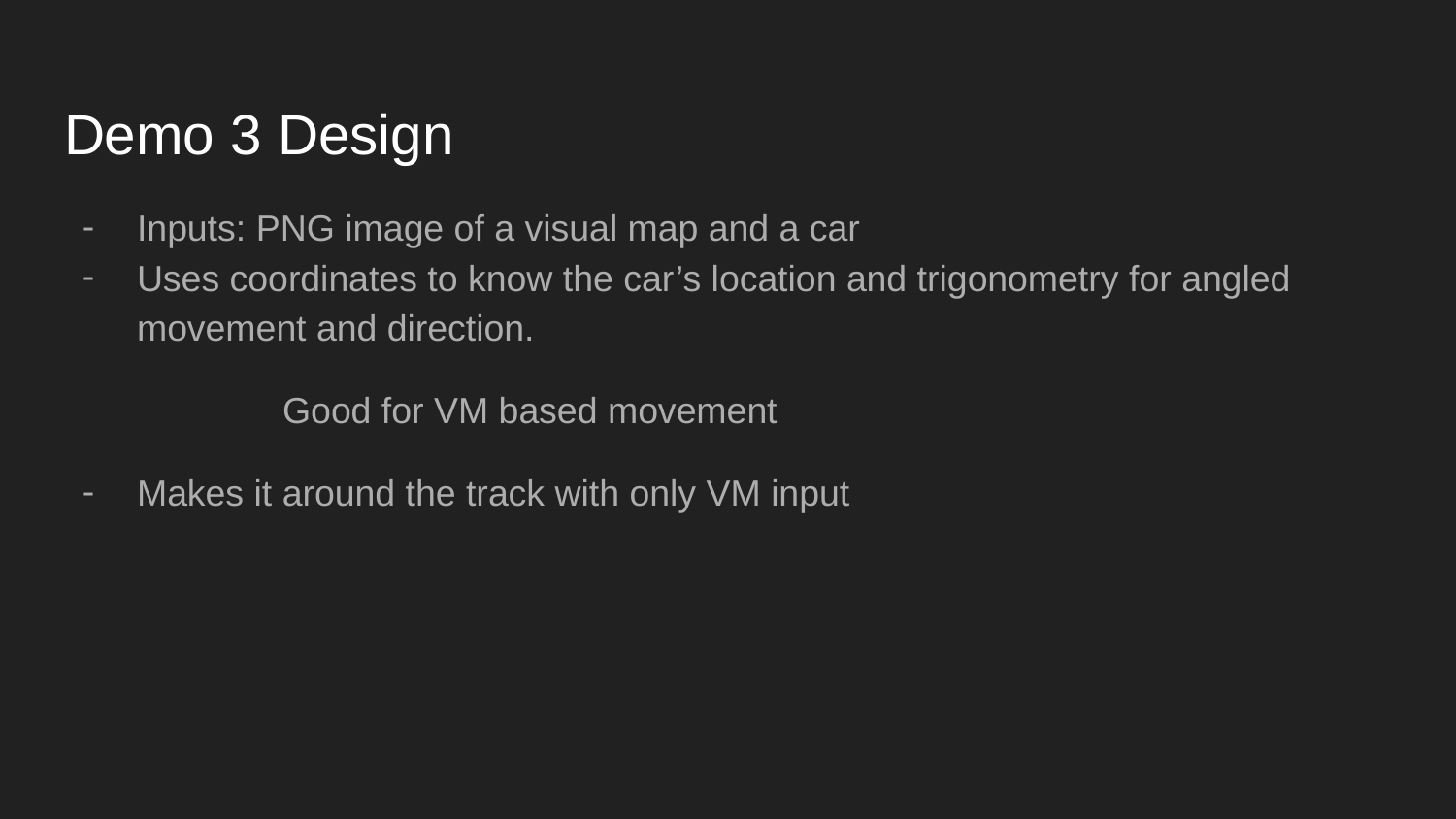

# Demo 3 Design
Inputs: PNG image of a visual map and a car
Uses coordinates to know the car’s location and trigonometry for angled movement and direction.
	Good for VM based movement
Makes it around the track with only VM input